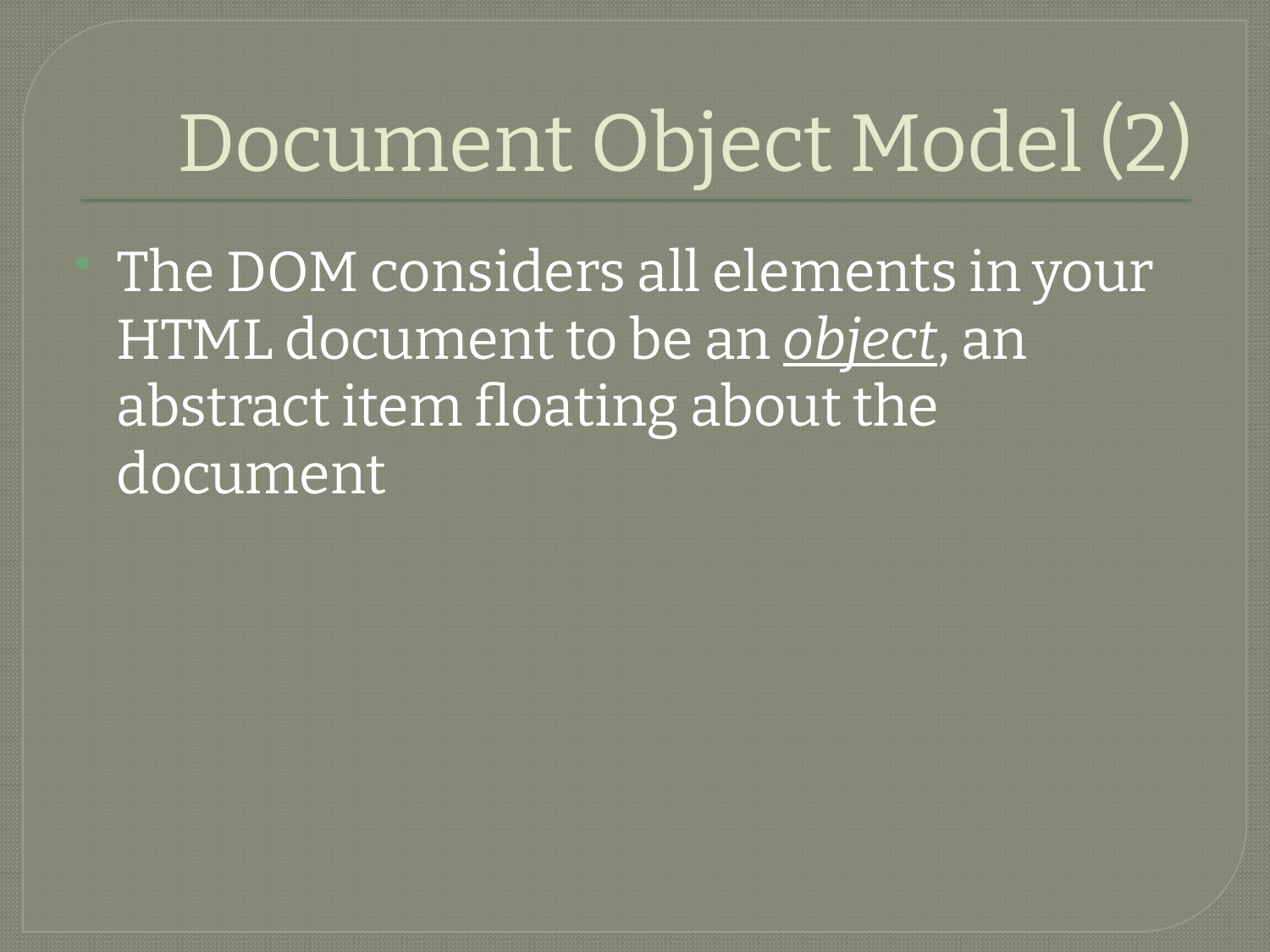

# Document Object Model (2)
The DOM considers all elements in your HTML document to be an object, an abstract item floating about the document